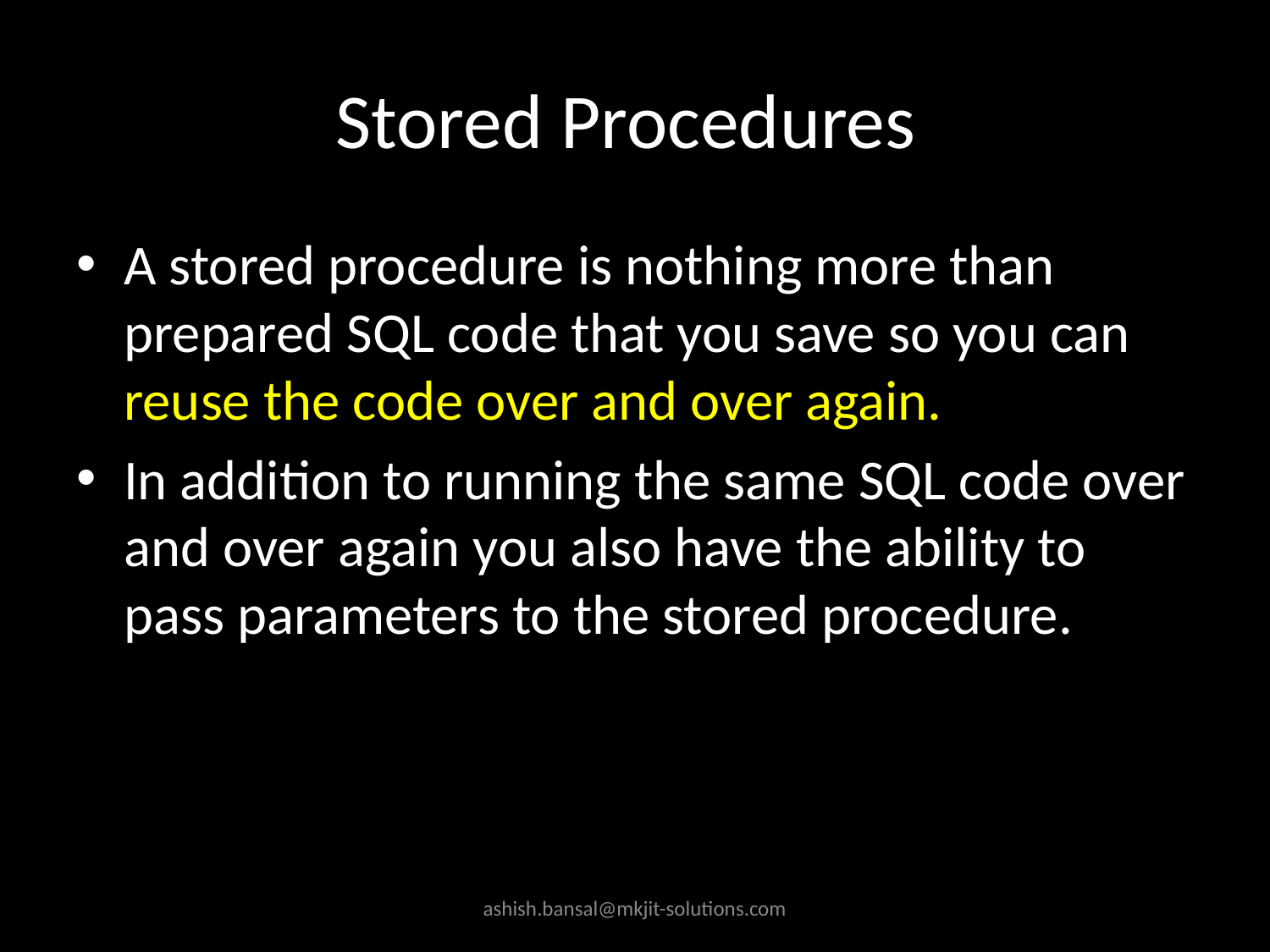

# Stored Procedures
A stored procedure is nothing more than prepared SQL code that you save so you can reuse the code over and over again.
In addition to running the same SQL code over and over again you also have the ability to pass parameters to the stored procedure.

ashish.bansal@mkjit-solutions.com